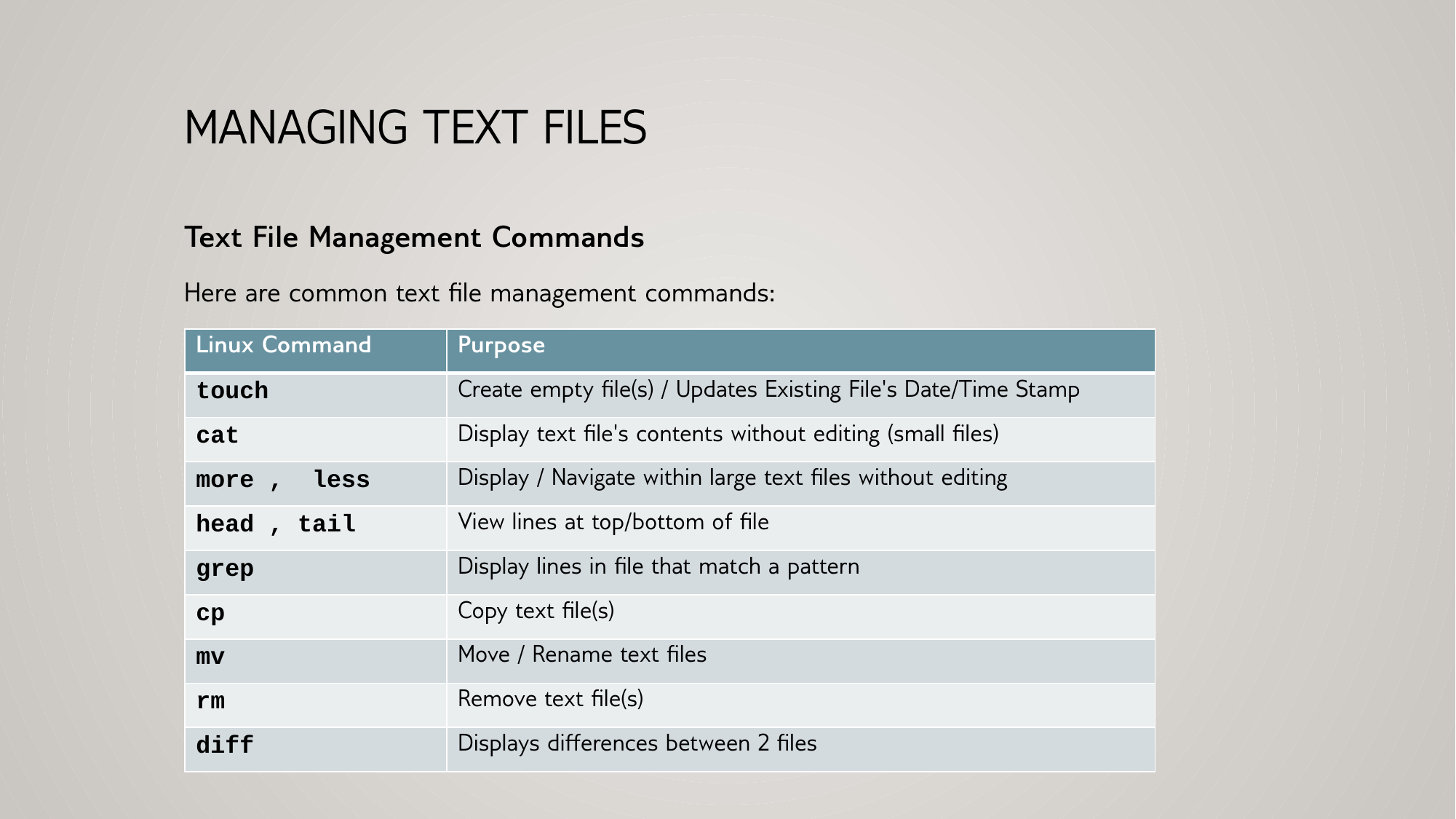

# Managing text files
Text File Management Commands
Here are common text file management commands:

| Linux Command | Purpose |
| --- | --- |
| touch | Create empty file(s) / Updates Existing File's Date/Time Stamp |
| cat | Display text file's contents without editing (small files) |
| more , less | Display / Navigate within large text files without editing |
| head , tail | View lines at top/bottom of file |
| grep | Display lines in file that match a pattern |
| cp | Copy text file(s) |
| mv | Move / Rename text files |
| rm | Remove text file(s) |
| diff | Displays differences between 2 files |